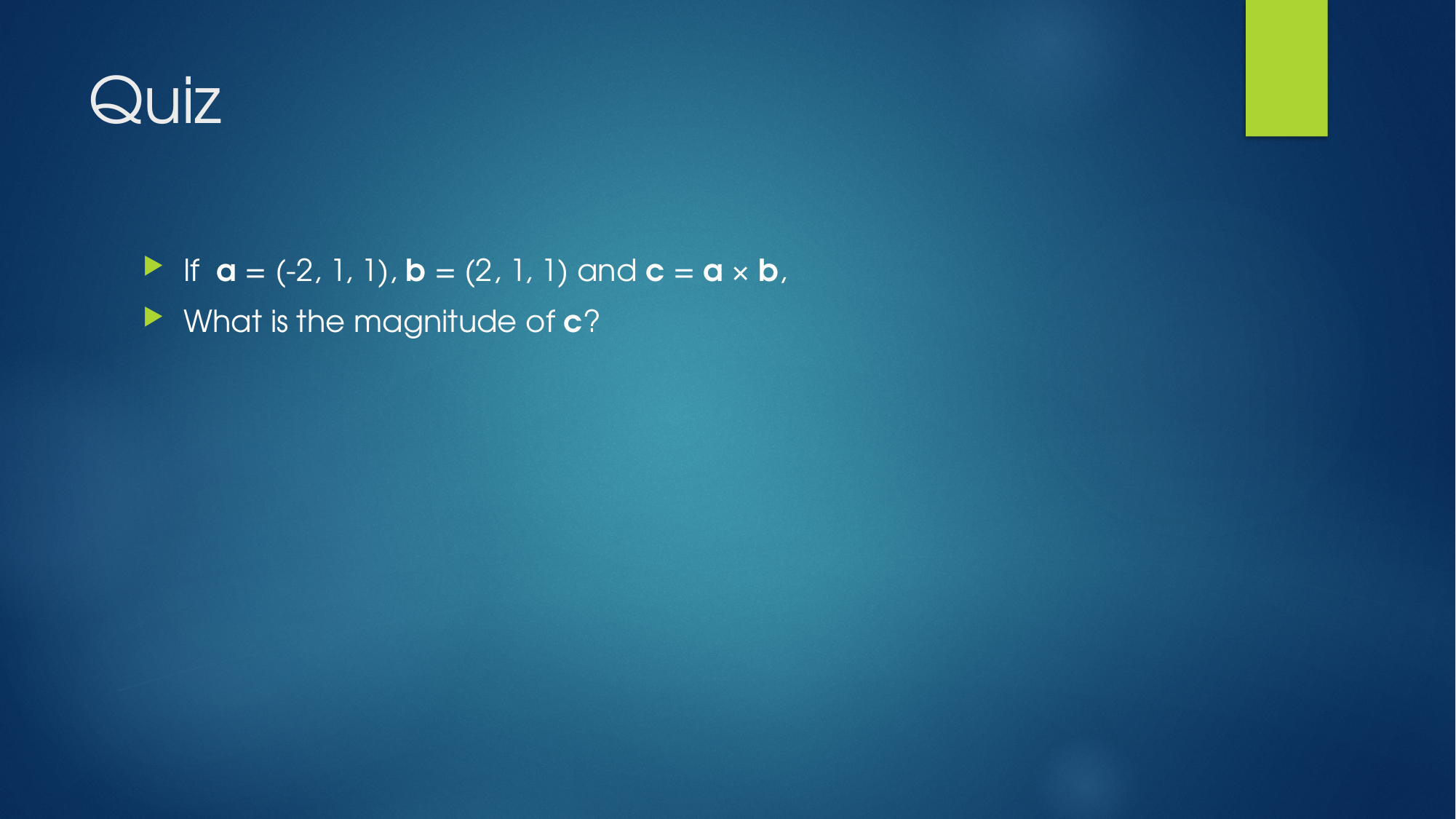

# Quiz
If  a = (-2, 1, 1), b = (2, 1, 1) and c = a × b,
What is the magnitude of c?